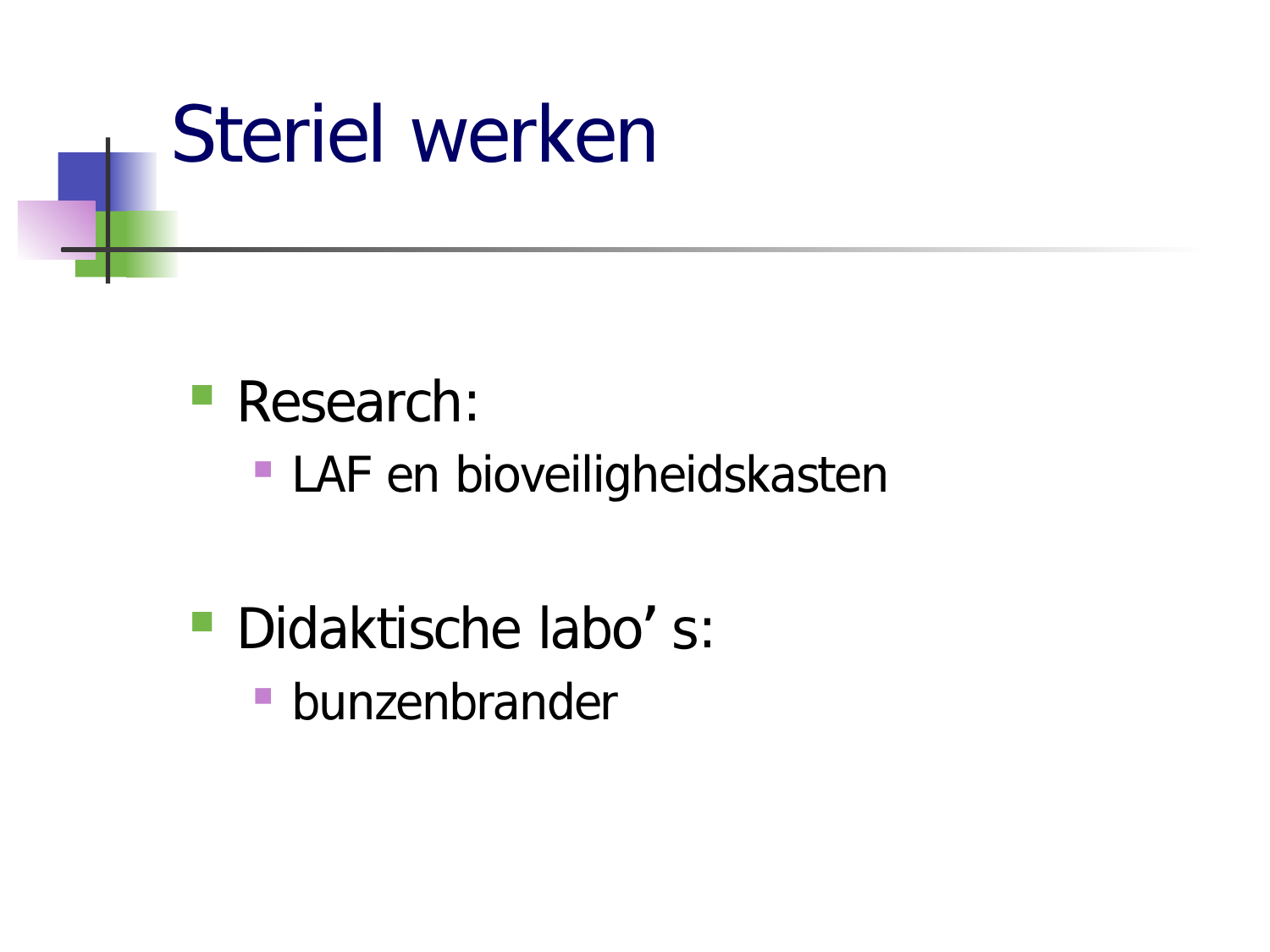

# Steriel werken

Research:
LAF en bioveiligheidskasten

Didaktische labo’ s:
bunzenbrander